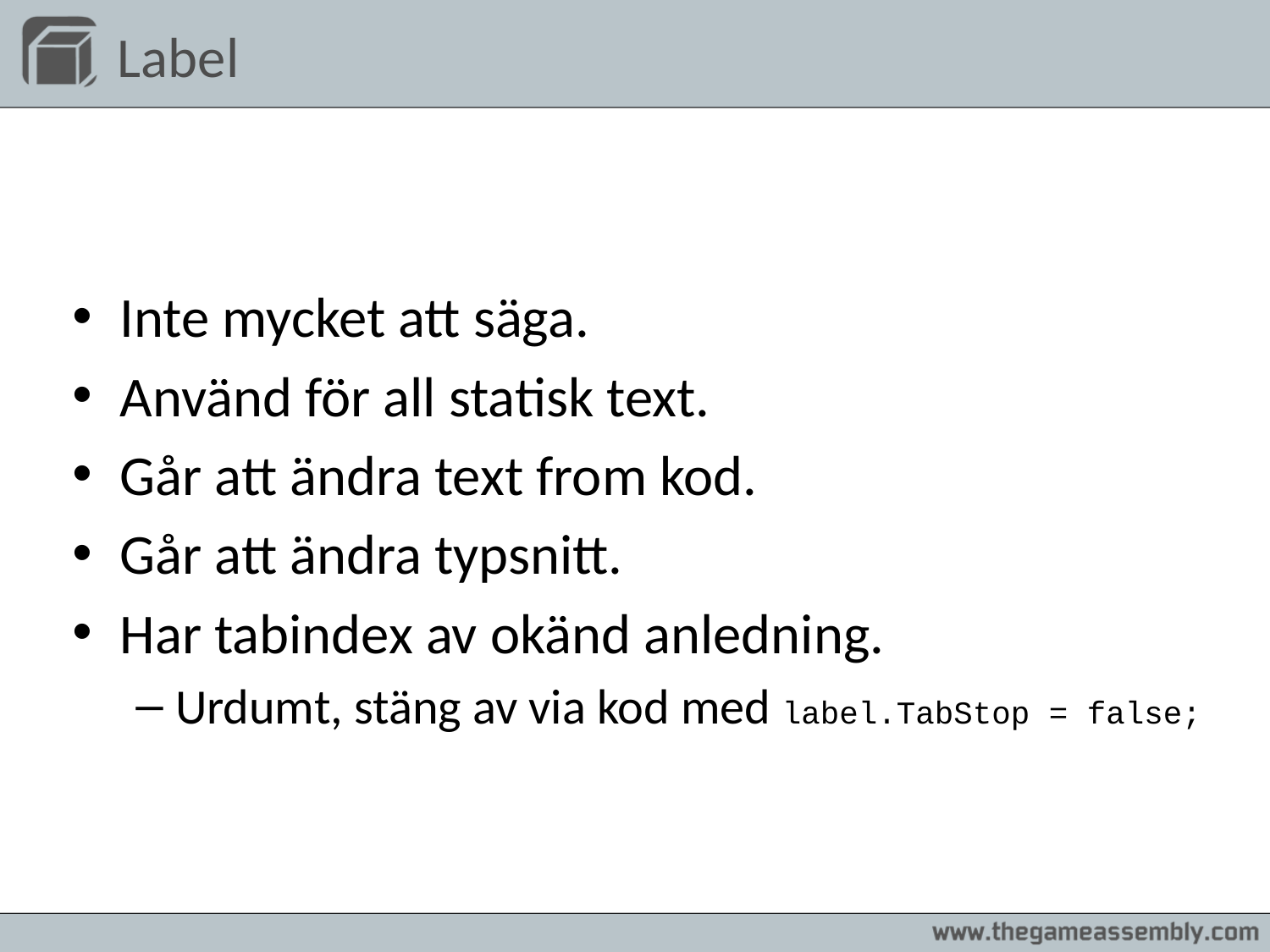

# Label
Inte mycket att säga.
Använd för all statisk text.
Går att ändra text from kod.
Går att ändra typsnitt.
Har tabindex av okänd anledning.
Urdumt, stäng av via kod med label.TabStop = false;